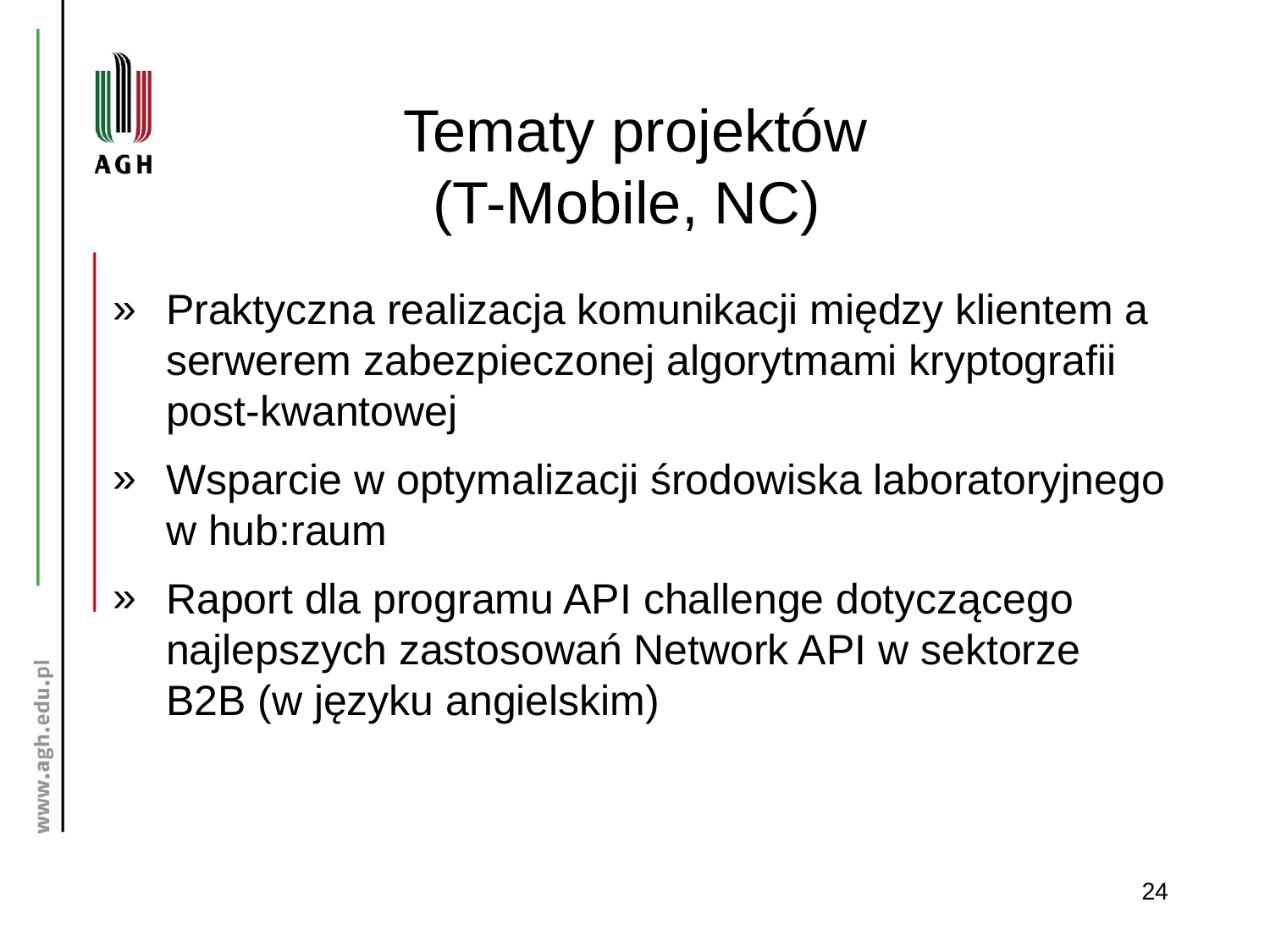

# Tematy projektów (T-Mobile, NC)
Praktyczna realizacja komunikacji między klientem a serwerem zabezpieczonej algorytmami kryptografii post-kwantowej
Wsparcie w optymalizacji środowiska laboratoryjnego w hub:raum
Raport dla programu API challenge dotyczącego najlepszych zastosowań Network API w sektorze B2B (w języku angielskim)
24